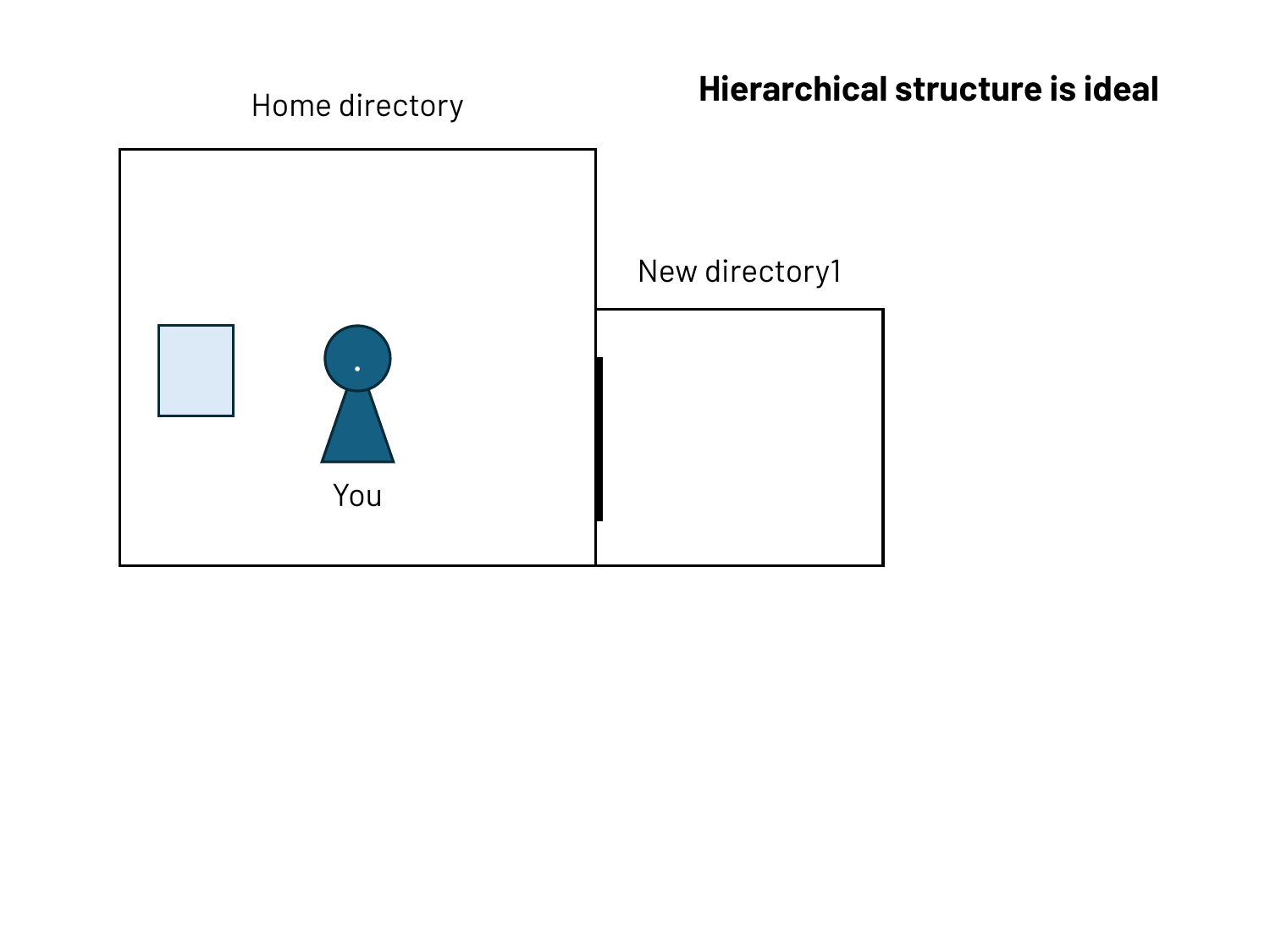

Hierarchical structure is ideal
Home directory

New directory1

..

You